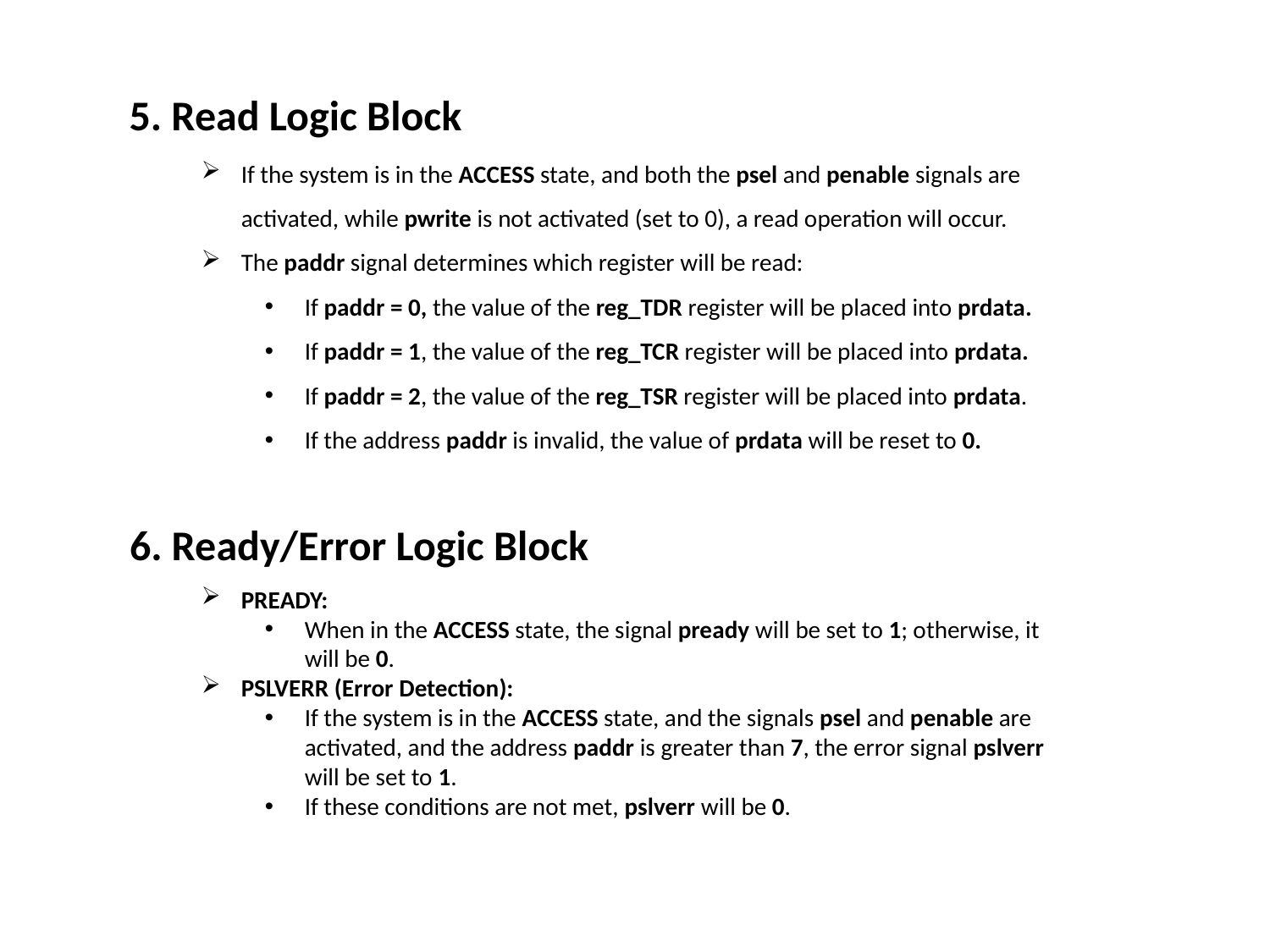

5. Read Logic Block

If the system is in the ACCESS state, and both the psel and penable signals are activated, while pwrite is not activated (set to 0), a read operation will occur.
The paddr signal determines which register will be read:
If paddr = 0, the value of the reg_TDR register will be placed into prdata.
If paddr = 1, the value of the reg_TCR register will be placed into prdata.
If paddr = 2, the value of the reg_TSR register will be placed into prdata.
If the address paddr is invalid, the value of prdata will be reset to 0.
6. Ready/Error Logic Block
PREADY:
When in the ACCESS state, the signal pready will be set to 1; otherwise, it will be 0.
PSLVERR (Error Detection):
If the system is in the ACCESS state, and the signals psel and penable are activated, and the address paddr is greater than 7, the error signal pslverr will be set to 1.
If these conditions are not met, pslverr will be 0.